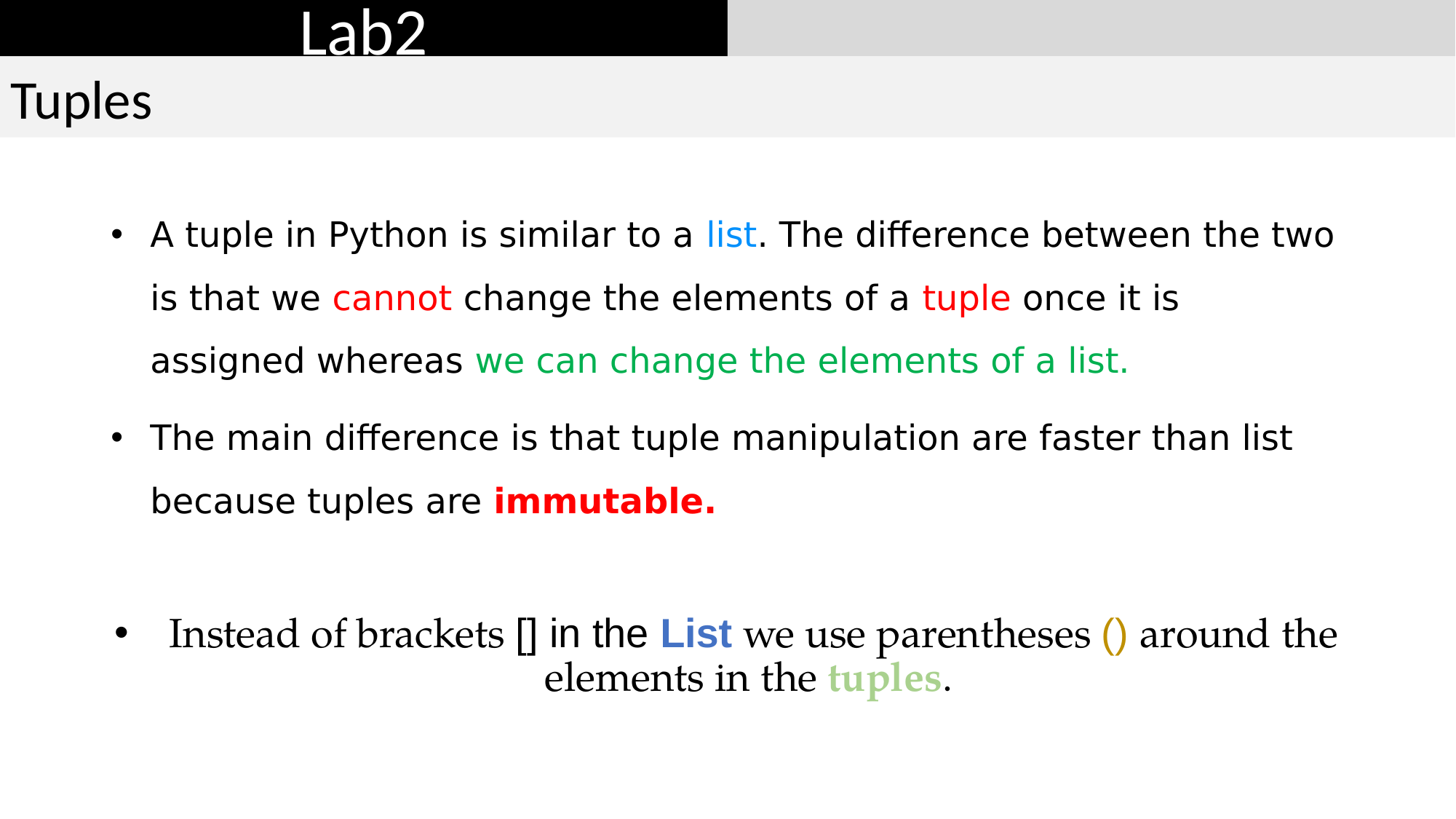

Lab2

Tuples
A tuple in Python is similar to a list. The difference between the two is that we cannot change the elements of a tuple once it is assigned whereas we can change the elements of a list.
The main difference is that tuple manipulation are faster than list because tuples are immutable.

Instead of brackets [] in the List we use parentheses () around the elements in the tuples.